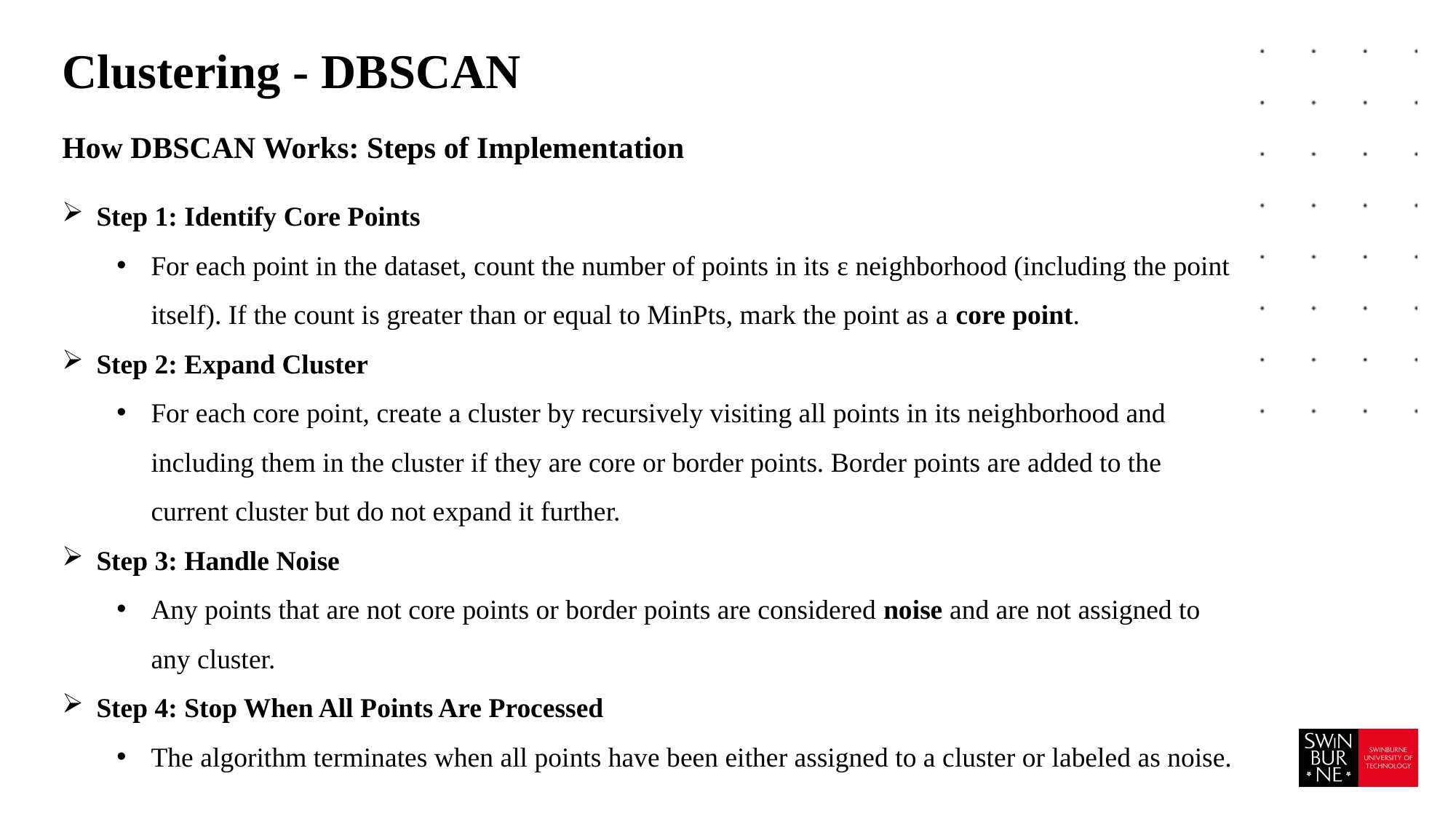

# Clustering - DBSCAN
How DBSCAN Works: Steps of Implementation
Step 1: Identify Core Points
For each point in the dataset, count the number of points in its ε neighborhood (including the point itself). If the count is greater than or equal to MinPts, mark the point as a core point.
Step 2: Expand Cluster
For each core point, create a cluster by recursively visiting all points in its neighborhood and including them in the cluster if they are core or border points. Border points are added to the current cluster but do not expand it further.
Step 3: Handle Noise
Any points that are not core points or border points are considered noise and are not assigned to any cluster.
Step 4: Stop When All Points Are Processed
The algorithm terminates when all points have been either assigned to a cluster or labeled as noise.